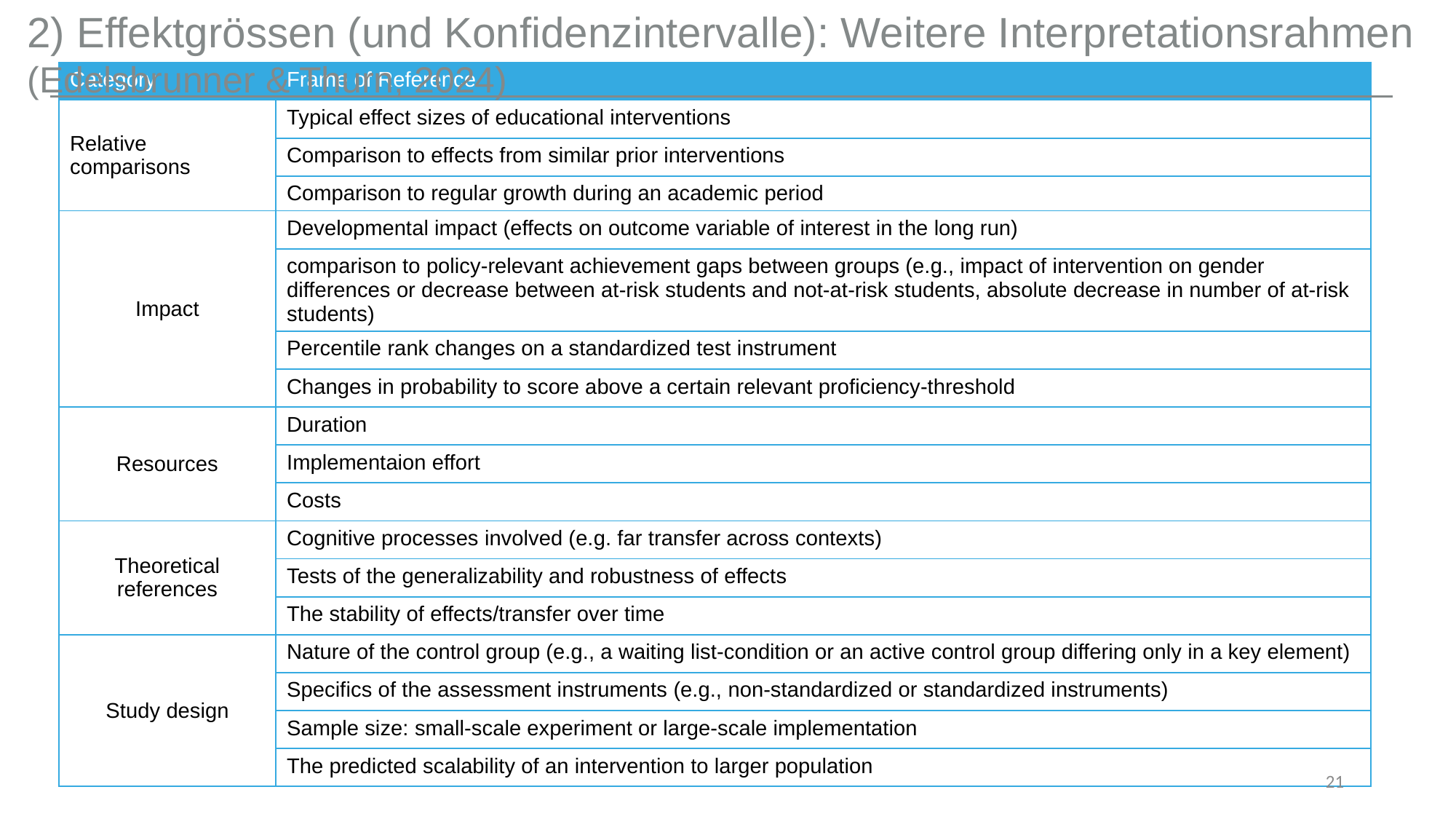

2) Effektgrössen (und Konfidenzintervalle): Weitere Interpretationsrahmen (Edelsbrunner & Thurn, 2024)

| Category | Frame of Reference |
| --- | --- |
| Relative comparisons | Typical effect sizes of educational interventions |
|  | Comparison to effects from similar prior interventions |
|  | Comparison to regular growth during an academic period |
| Impact | Developmental impact (effects on outcome variable of interest in the long run) |
|  | comparison to policy-relevant achievement gaps between groups (e.g., impact of intervention on gender differences or decrease between at-risk students and not-at-risk students, absolute decrease in number of at-risk students) |
|  | Percentile rank changes on a standardized test instrument |
|  | Changes in probability to score above a certain relevant proficiency-threshold |
| Resources | Duration |
|  | Implementaion effort |
|  | Costs |
| Theoretical references | Cognitive processes involved (e.g. far transfer across contexts) |
|  | Tests of the generalizability and robustness of effects |
|  | The stability of effects/transfer over time |
| Study design | Nature of the control group (e.g., a waiting list-condition or an active control group differing only in a key element) |
|  | Specifics of the assessment instruments (e.g., non-standardized or standardized instruments) |
|  | Sample size: small-scale experiment or large-scale implementation |
|  | The predicted scalability of an intervention to larger population |
21